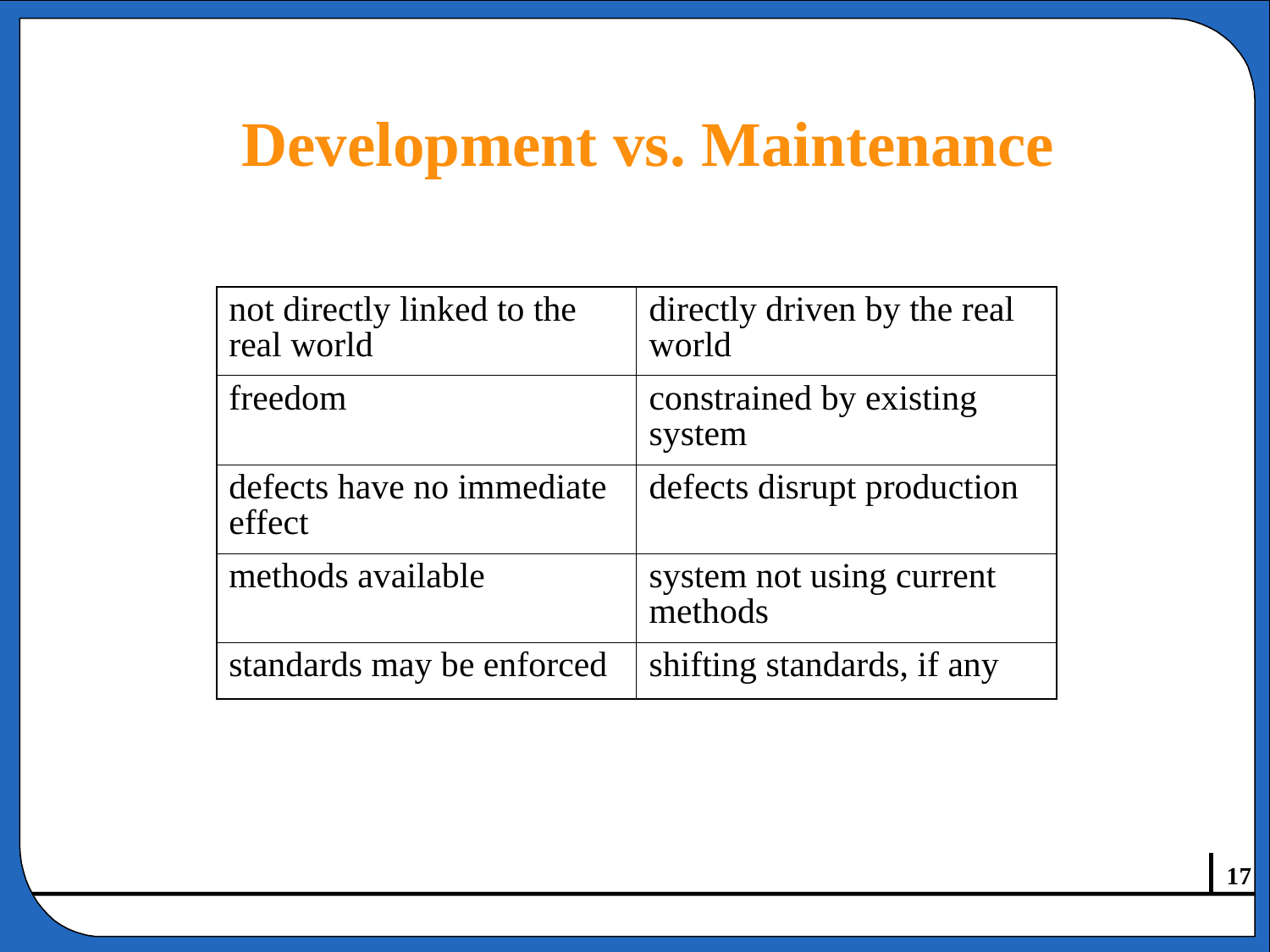

# Development vs. Maintenance
| not directly linked to the real world | directly driven by the real world |
| --- | --- |
| freedom | constrained by existing system |
| defects have no immediate effect | defects disrupt production |
| methods available | system not using current methods |
| standards may be enforced | shifting standards, if any |